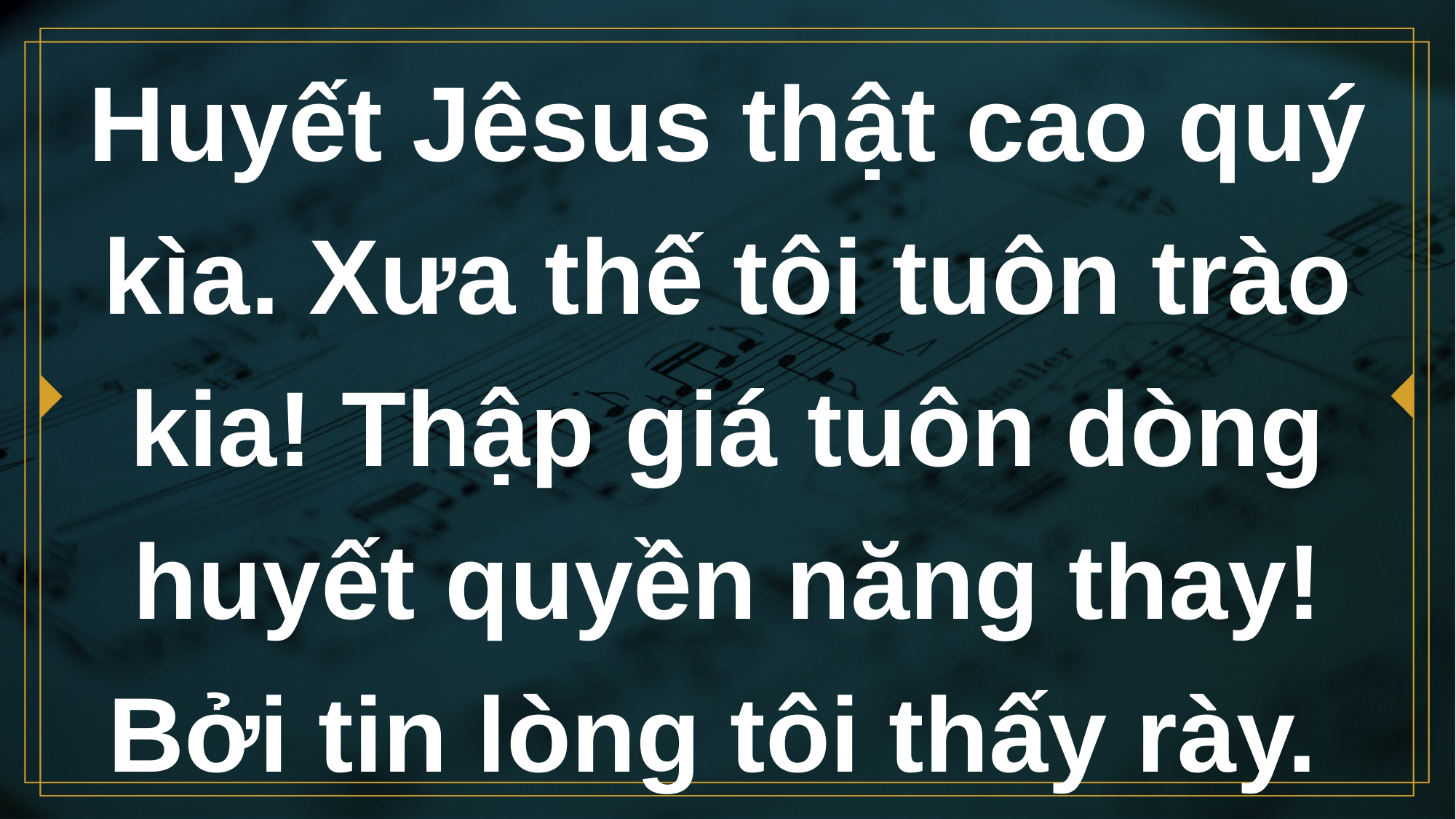

# Huyết Jêsus thật cao quý kìa. Xưa thế tôi tuôn trào kia! Thập giá tuôn dòng huyết quyền năng thay! Bởi tin lòng tôi thấy rày.